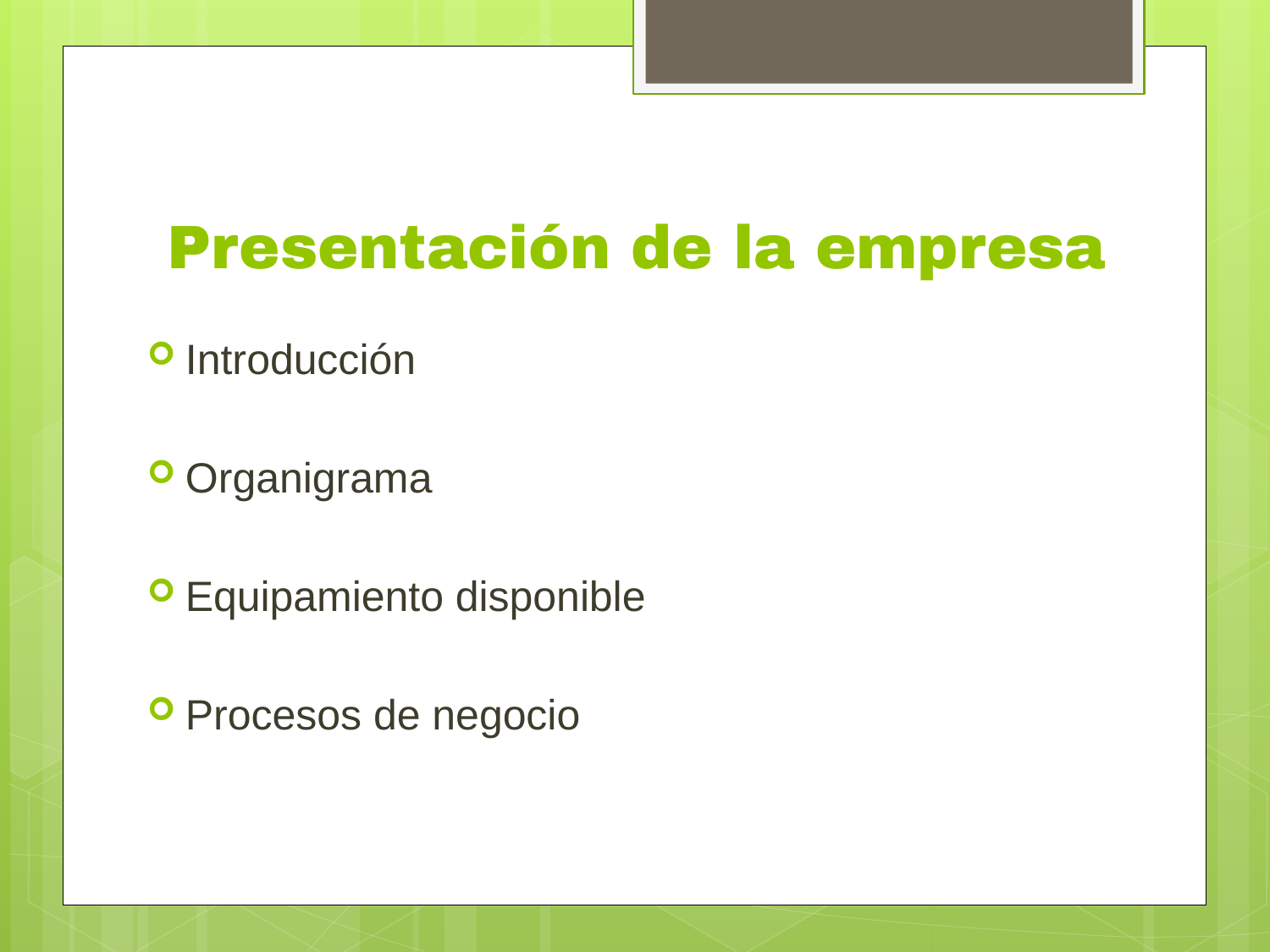

# Presentación de la empresa
Introducción

Organigrama

Equipamiento disponible

Procesos de negocio